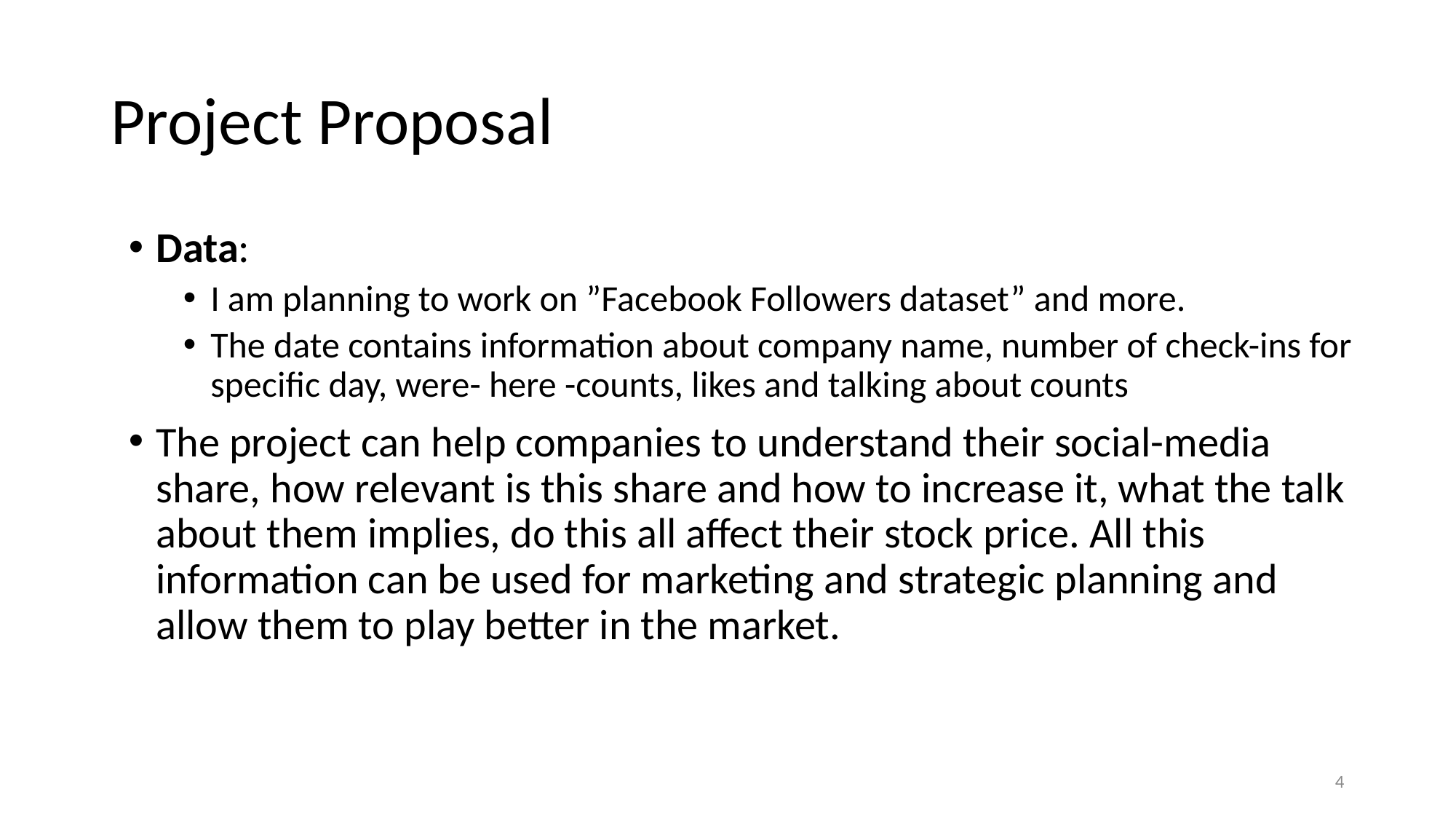

# Project Proposal
Data:
I am planning to work on ”Facebook Followers dataset” and more.
The date contains information about company name, number of check-ins for specific day, were- here -counts, likes and talking about counts
The project can help companies to understand their social-media share, how relevant is this share and how to increase it, what the talk about them implies, do this all affect their stock price. All this information can be used for marketing and strategic planning and allow them to play better in the market.

4